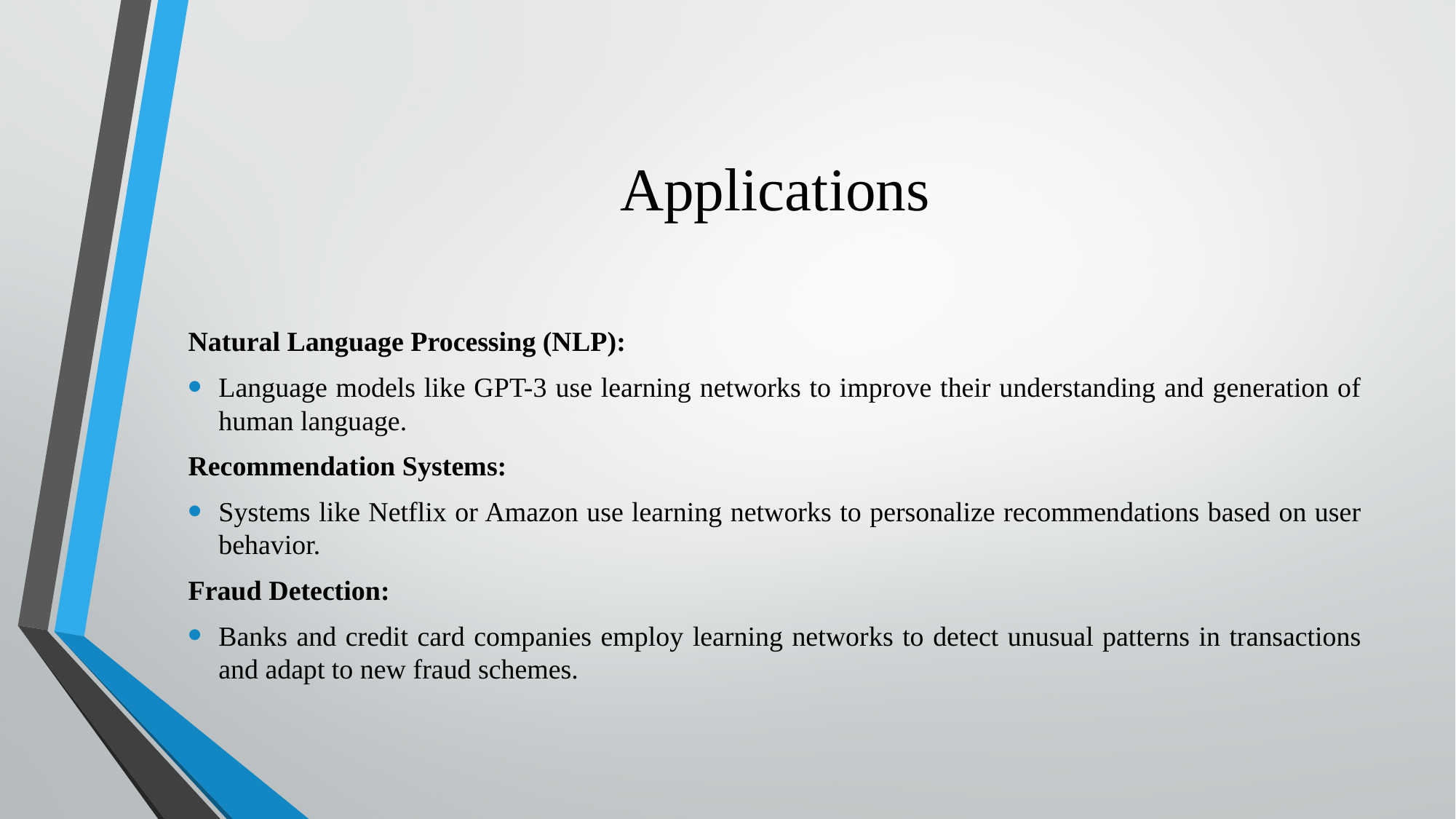

# Applications
Natural Language Processing (NLP):
Language models like GPT-3 use learning networks to improve their understanding and generation of human language.
Recommendation Systems:
Systems like Netflix or Amazon use learning networks to personalize recommendations based on user behavior.
Fraud Detection:
Banks and credit card companies employ learning networks to detect unusual patterns in transactions and adapt to new fraud schemes.